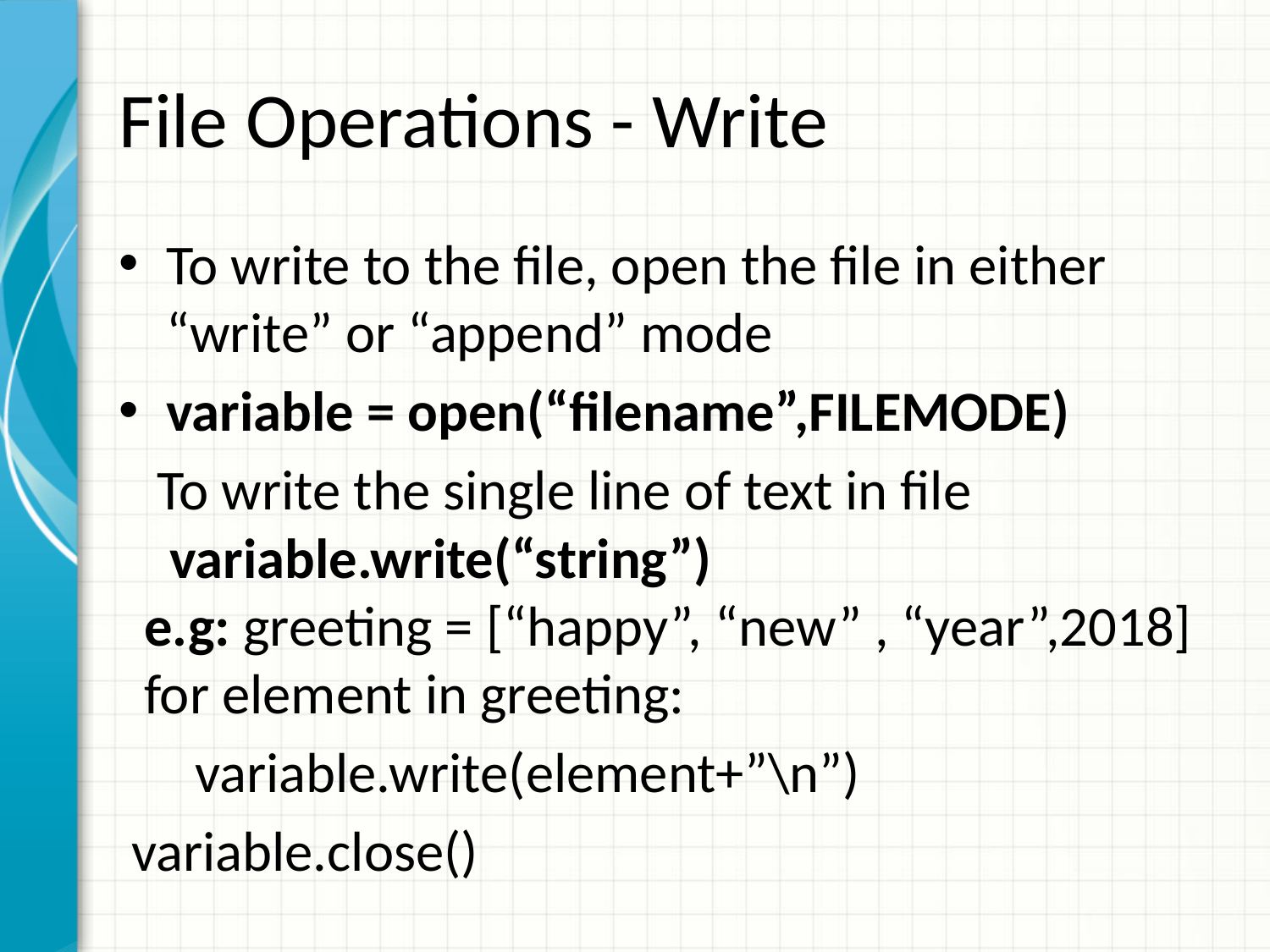

# File Operations - Write
To write to the file, open the file in either “write” or “append” mode
variable = open(“filename”,FILEMODE)
   To write the single line of text in file
    variable.write(“string”)
  e.g: greeting = [“happy”, “new” , “year”,2018]
  for element in greeting:
      variable.write(element+”\n”)
 variable.close()